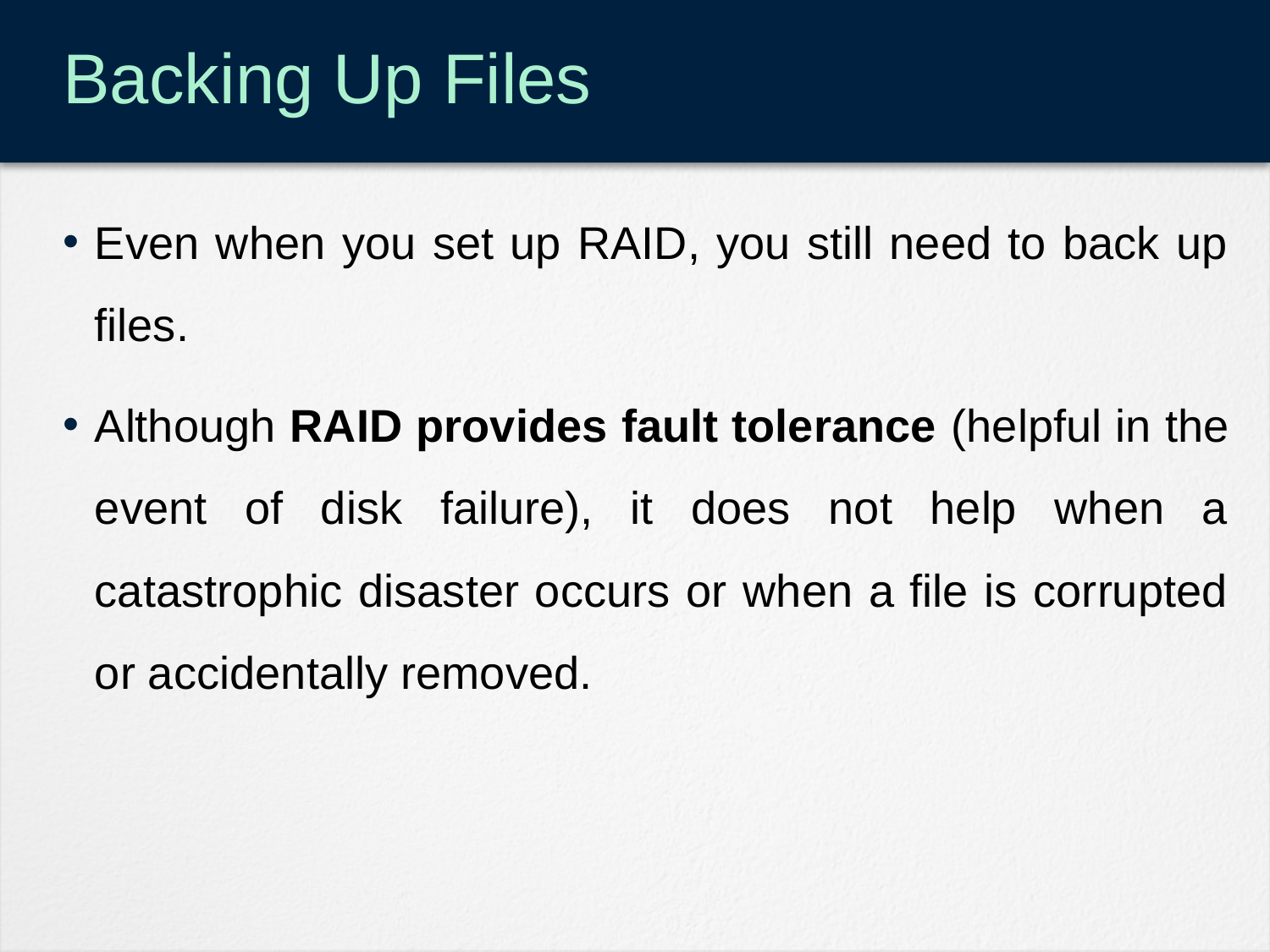

# Backing Up Files
Even when you set up RAID, you still need to back up files.
Although RAID provides fault tolerance (helpful in the event of disk failure), it does not help when a catastrophic disaster occurs or when a file is corrupted or accidentally removed.